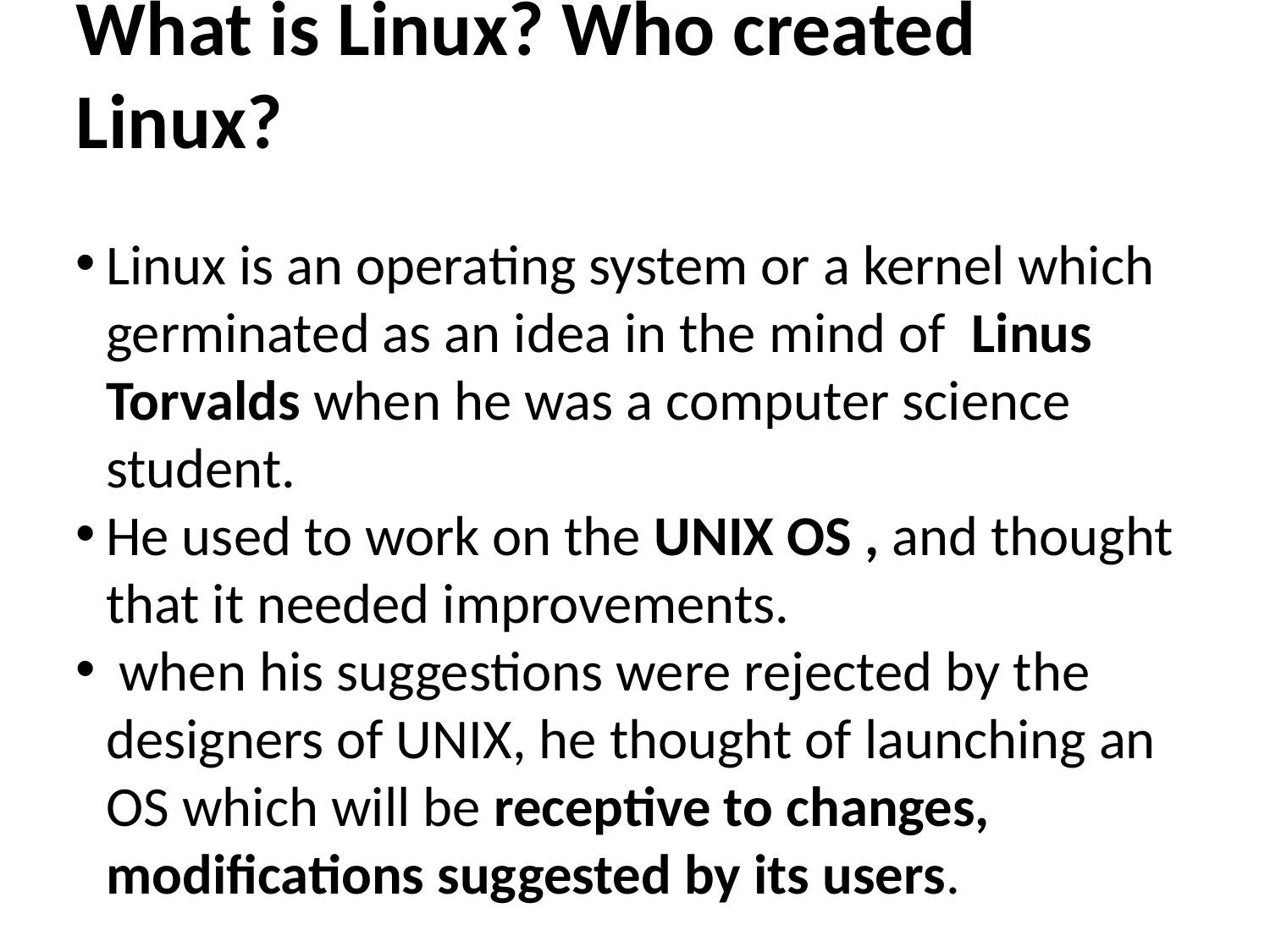

What is Linux? Who created Linux?

Linux is an operating system or a kernel which germinated as an idea in the mind of  Linus Torvalds when he was a computer science student.
He used to work on the UNIX OS , and thought that it needed improvements.
 when his suggestions were rejected by the designers of UNIX, he thought of launching an OS which will be receptive to changes, modifications suggested by its users.